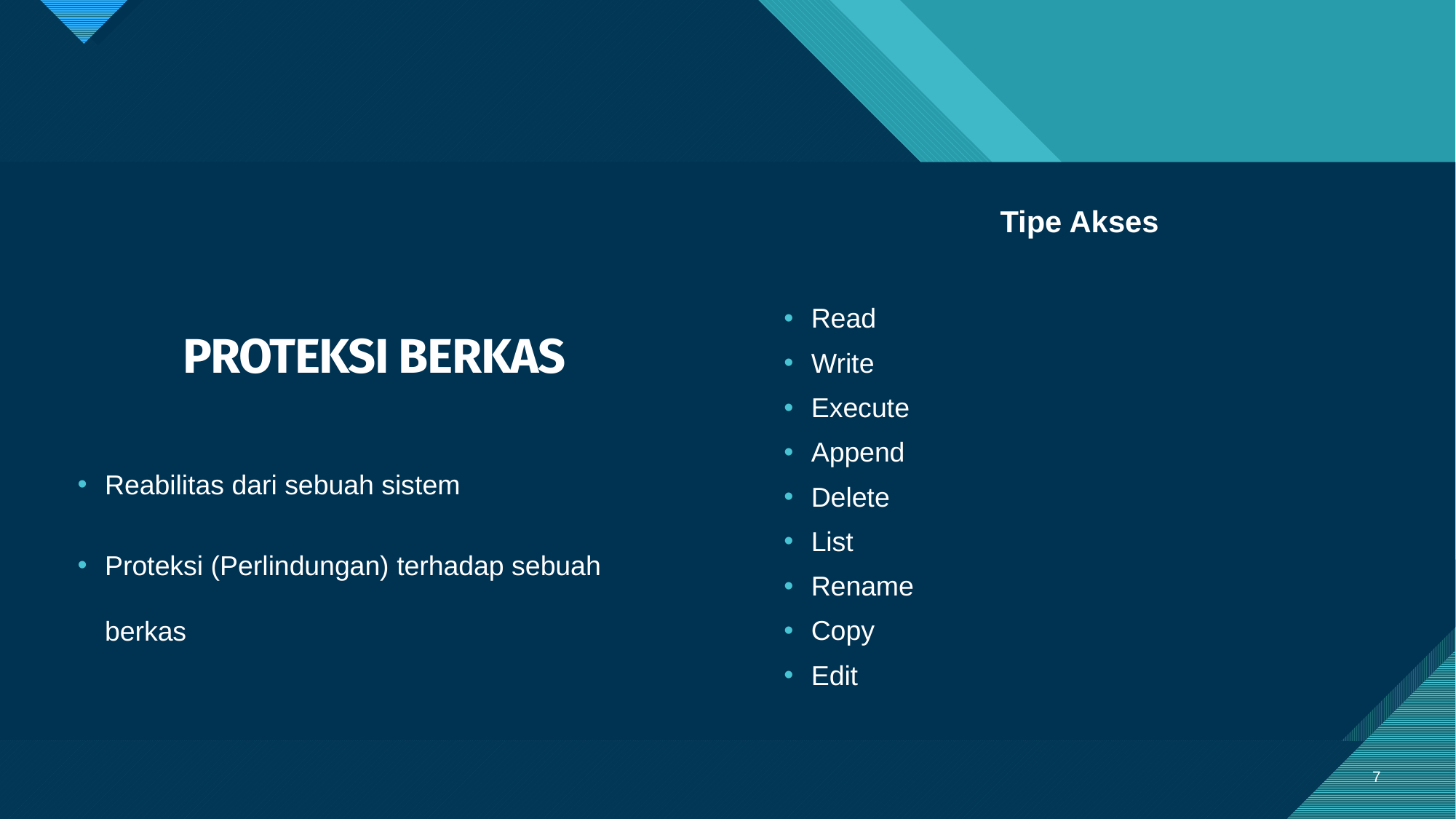

Tipe Akses
Read
Write
Execute
Append
Delete
List
Rename
Copy
Edit
# PROTEKSI BERKAS
Reabilitas dari sebuah sistem
Proteksi (Perlindungan) terhadap sebuah berkas
7